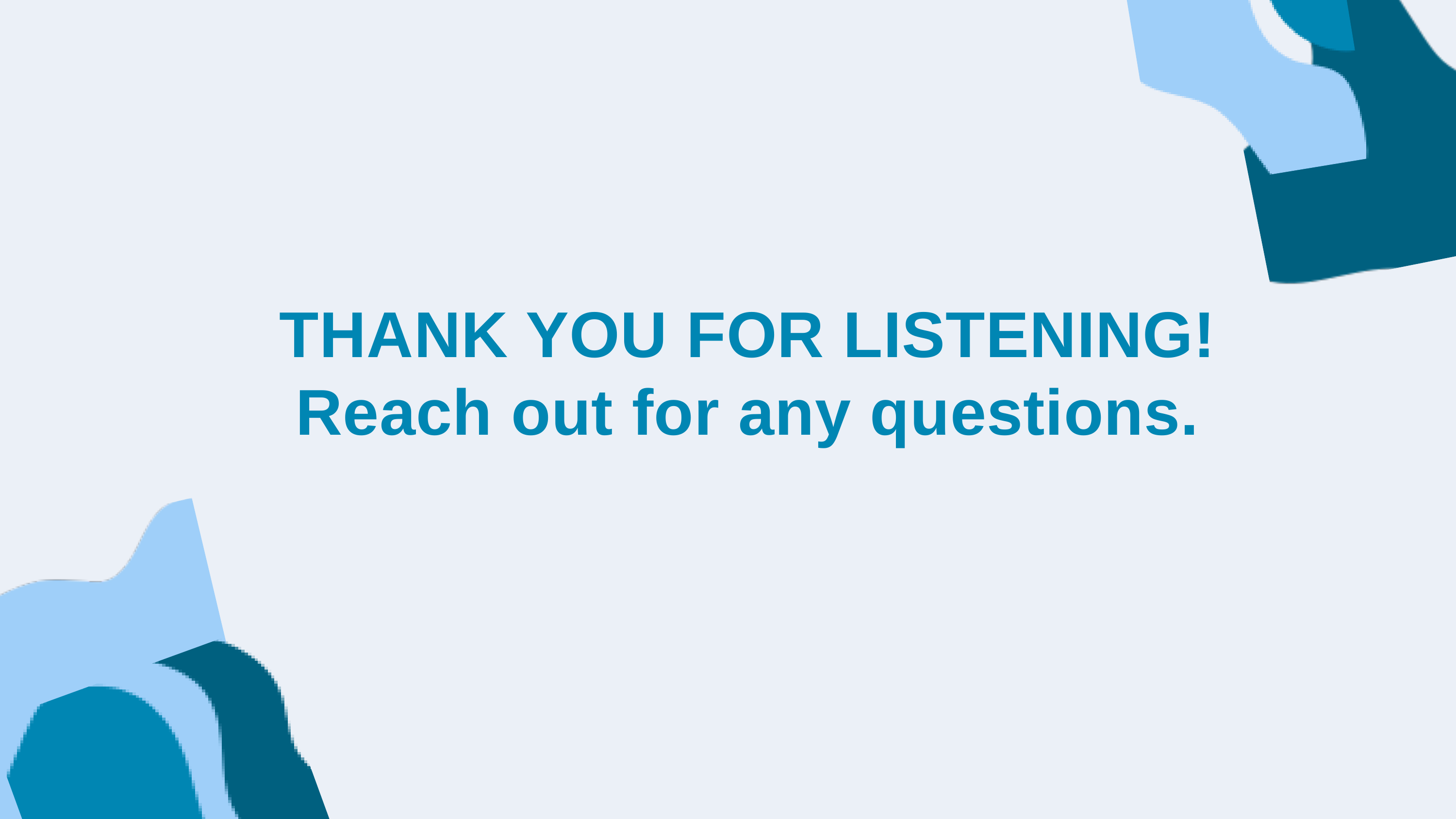

THANK YOU FOR LISTENING!
Reach out for any questions.